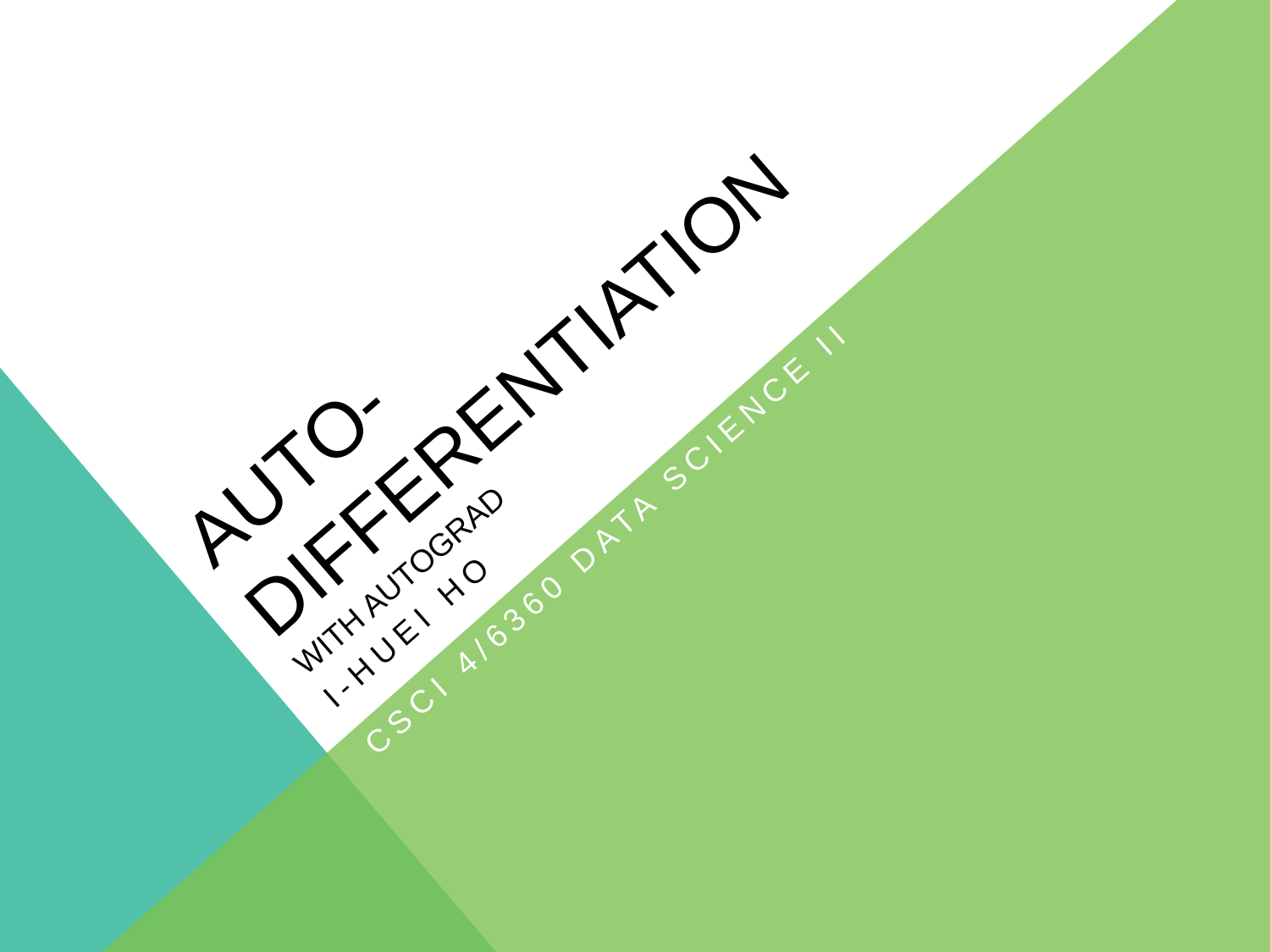

# Auto-Differentiation with autograd
I-Huei Ho
CSCI 4/6360 Data SCIENCE II